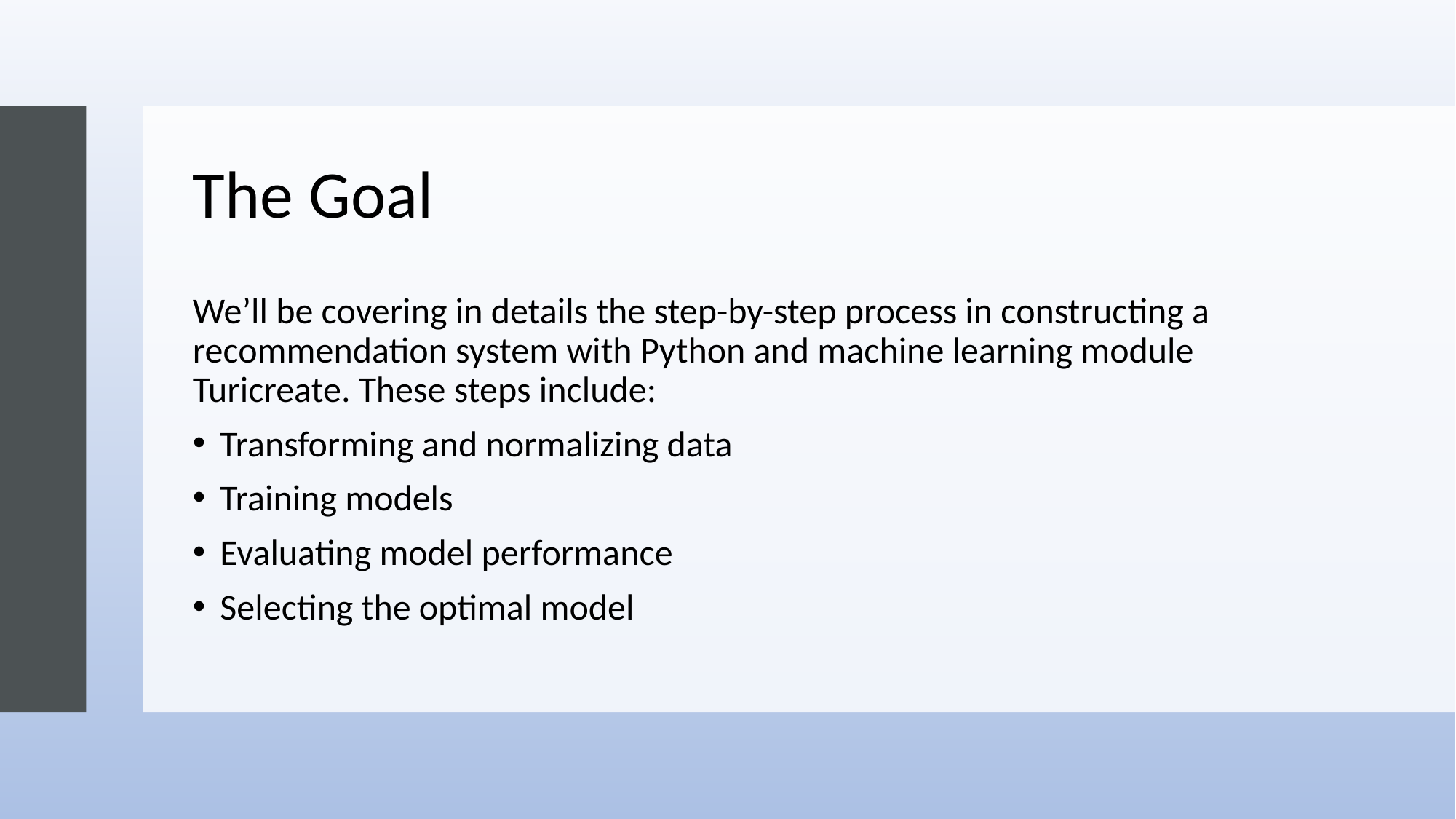

# The Goal
We’ll be covering in details the step-by-step process in constructing a recommendation system with Python and machine learning module Turicreate. These steps include:
Transforming and normalizing data
Training models
Evaluating model performance
Selecting the optimal model